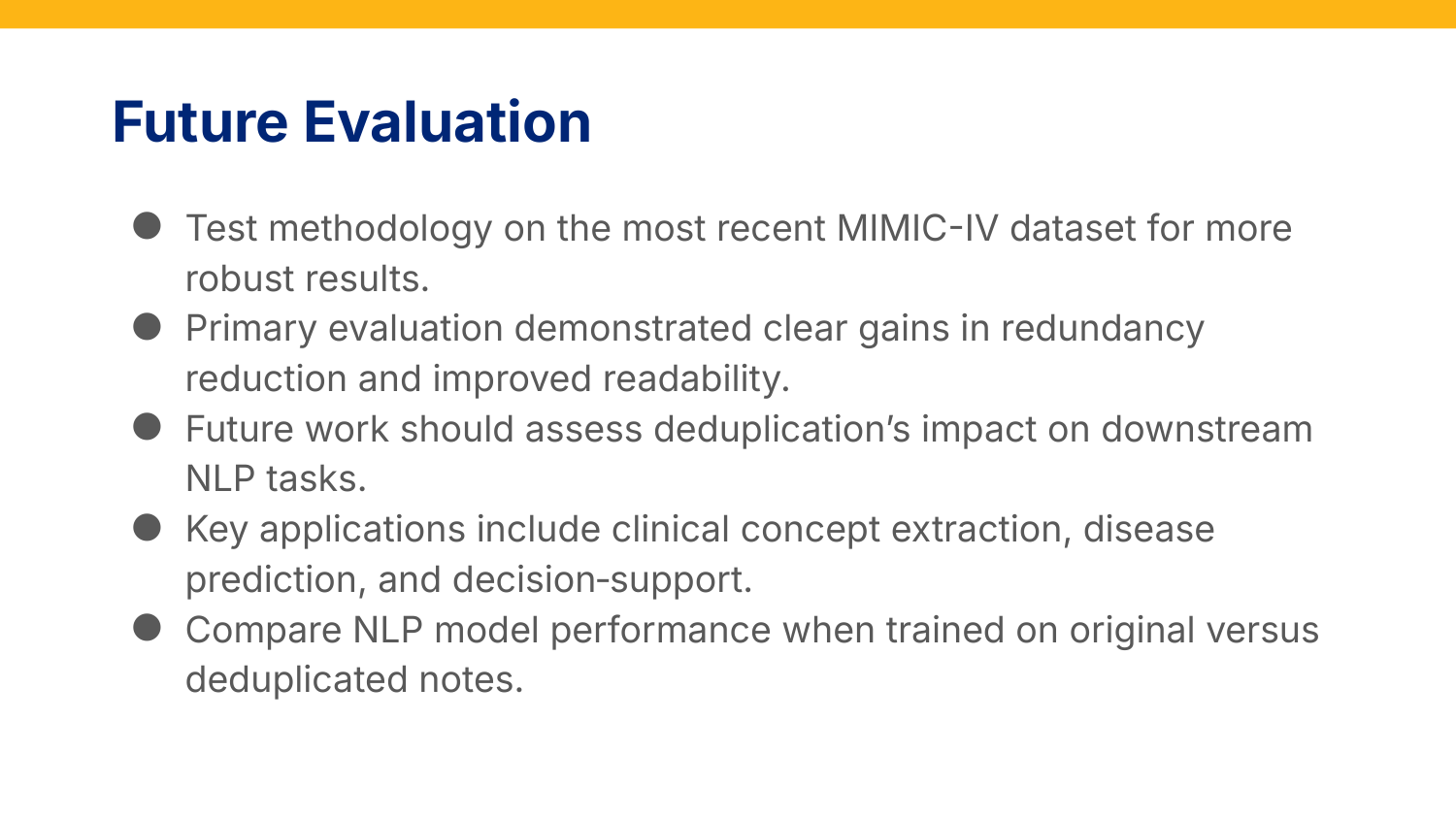

# Future Evaluation
Test methodology on the most recent MIMIC-IV dataset for more robust results.
Primary evaluation demonstrated clear gains in redundancy reduction and improved readability.
Future work should assess deduplication’s impact on downstream NLP tasks.
Key applications include clinical concept extraction, disease prediction, and decision‑support.
Compare NLP model performance when trained on original versus deduplicated notes.